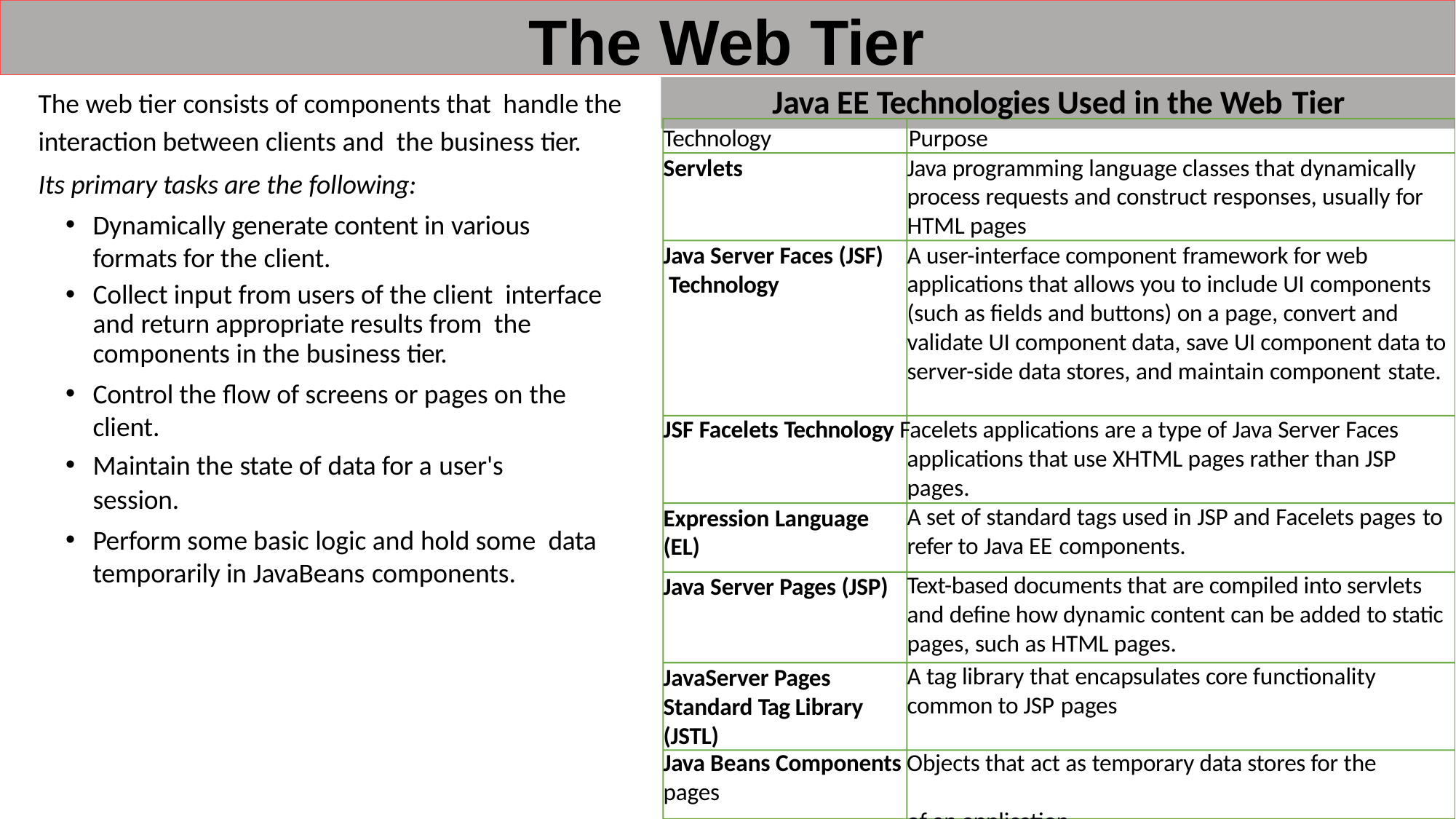

# The Web Tier
The web tier consists of components that  handle the interaction between clients and  the business tier.
Its primary tasks are the following:
Dynamically generate content in various  formats for the client.
Collect input from users of the client  interface and return appropriate results from  the components in the business tier.
Control the flow of screens or pages on the  client.
Maintain the state of data for a user's
session.
Perform some basic logic and hold some  data temporarily in JavaBeans components.
Java EE Technologies Used in the Web Tier
Technology	Purpose
Java programming language classes that dynamically  process requests and construct responses, usually for  HTML pages
A user-interface component framework for web  applications that allows you to include UI components  (such as fields and buttons) on a page, convert and  validate UI component data, save UI component data to  server-side data stores, and maintain component state.

JSF Facelets Technology Facelets applications are a type of Java Server Faces
applications that use XHTML pages rather than JSP
pages.
A set of standard tags used in JSP and Facelets pages to
refer to Java EE components.
Text-based documents that are compiled into servlets  and define how dynamic content can be added to static  pages, such as HTML pages.
A tag library that encapsulates core functionality  common to JSP pages

Java Beans Components Objects that act as temporary data stores for the pages
of an application

Servlets
Java Server Faces (JSF)  Technology
Expression Language
(EL)
Java Server Pages (JSP)
JavaServer Pages  Standard Tag Library  (JSTL)